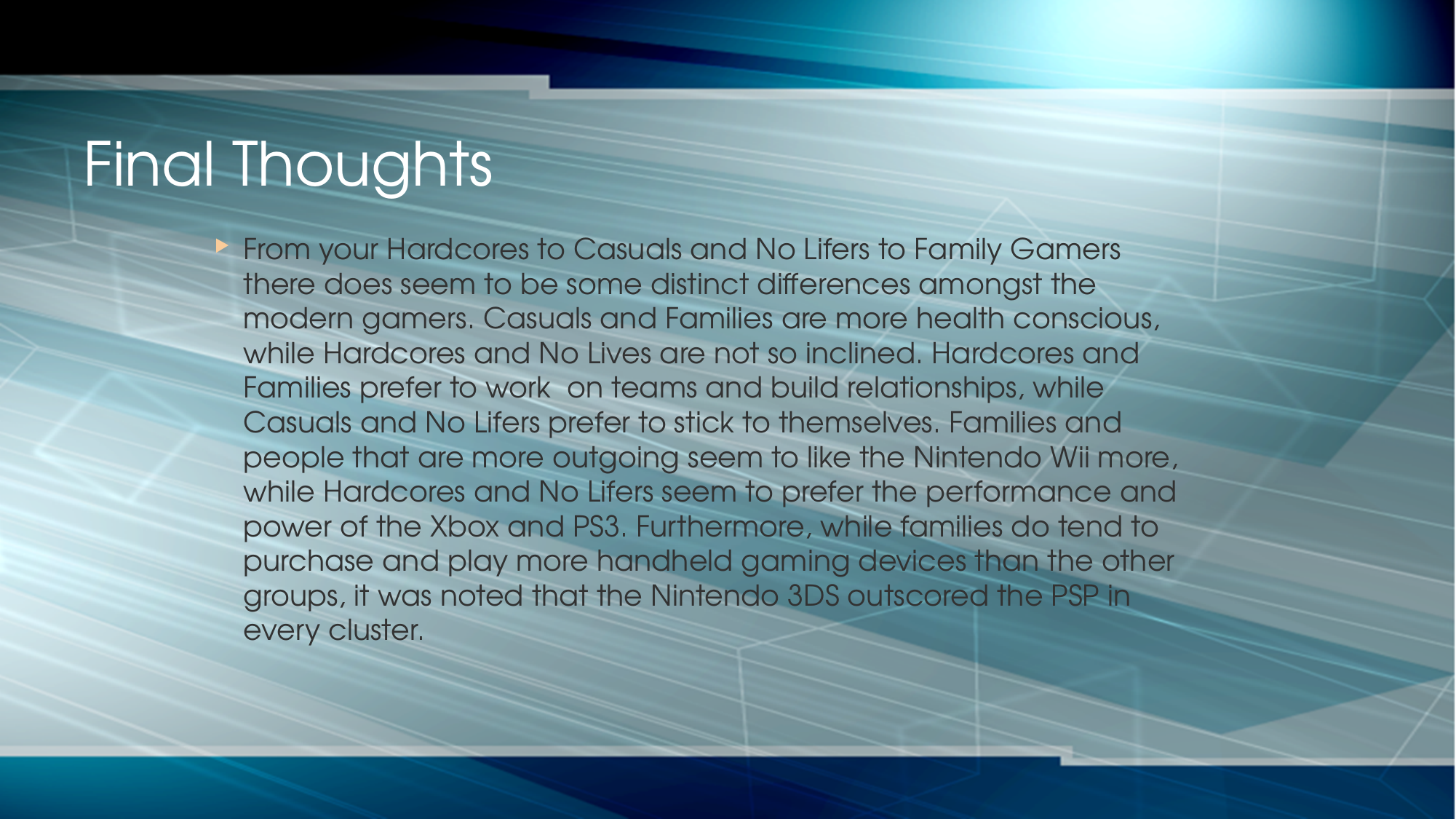

# Final Thoughts
From your Hardcores to Casuals and No Lifers to Family Gamers there does seem to be some distinct differences amongst the modern gamers. Casuals and Families are more health conscious, while Hardcores and No Lives are not so inclined. Hardcores and Families prefer to work  on teams and build relationships, while Casuals and No Lifers prefer to stick to themselves. Families and people that are more outgoing seem to like the Nintendo Wii more, while Hardcores and No Lifers seem to prefer the performance and power of the Xbox and PS3. Furthermore, while families do tend to purchase and play more handheld gaming devices than the other groups, it was noted that the Nintendo 3DS outscored the PSP in every cluster.